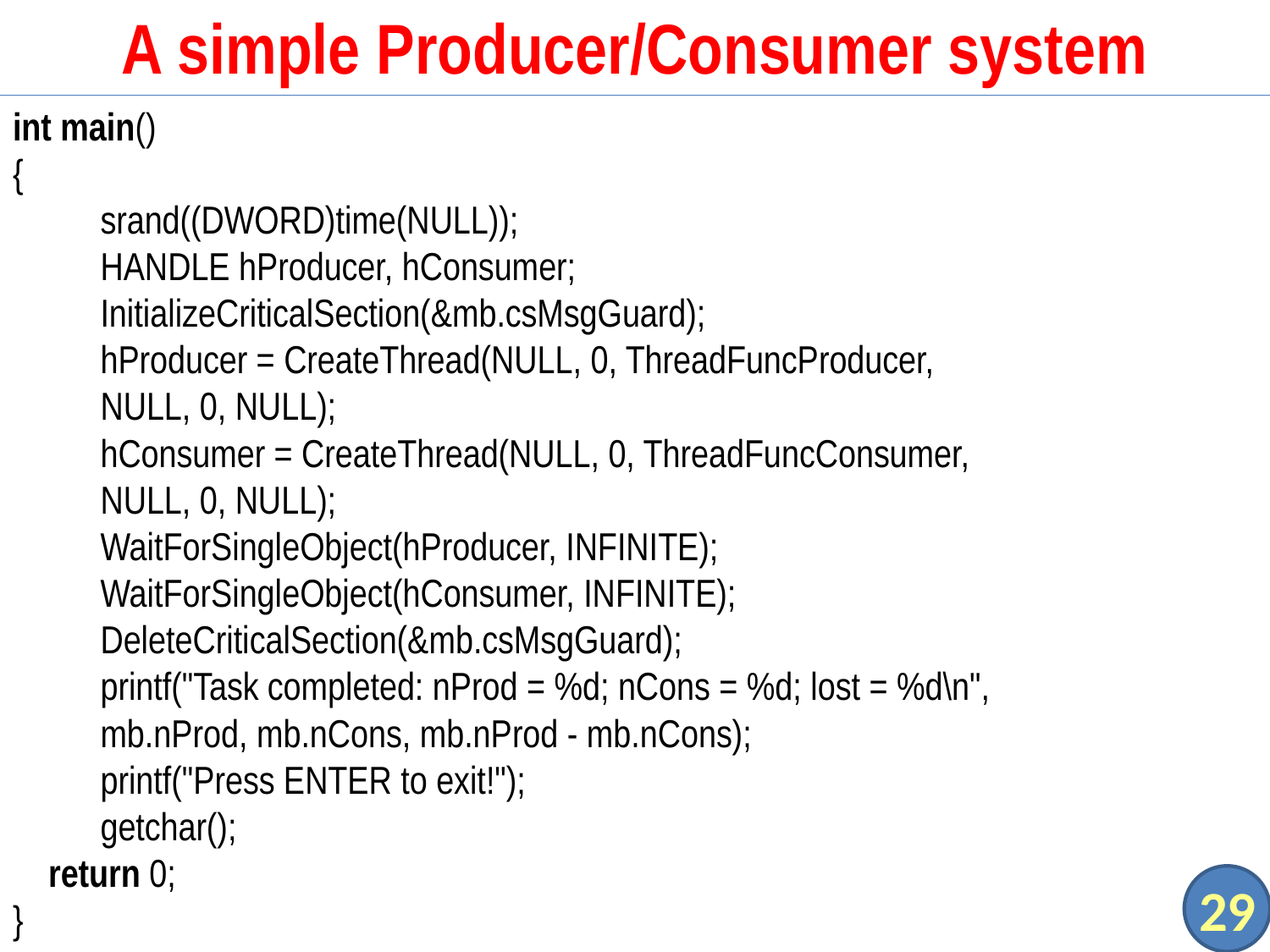

# A simple Producer/Consumer system
int main()
{
	srand((DWORD)time(NULL));
	HANDLE hProducer, hConsumer;
	InitializeCriticalSection(&mb.csMsgGuard);
	hProducer = CreateThread(NULL, 0, ThreadFuncProducer,
		NULL, 0, NULL);
	hConsumer = CreateThread(NULL, 0, ThreadFuncConsumer,
		NULL, 0, NULL);
	WaitForSingleObject(hProducer, INFINITE);
	WaitForSingleObject(hConsumer, INFINITE);
	DeleteCriticalSection(&mb.csMsgGuard);
	printf("Task completed: nProd = %d; nCons = %d; lost = %d\n",
		mb.nProd, mb.nCons, mb.nProd - mb.nCons);
	printf("Press ENTER to exit!");
	getchar();
    return 0;
}
29